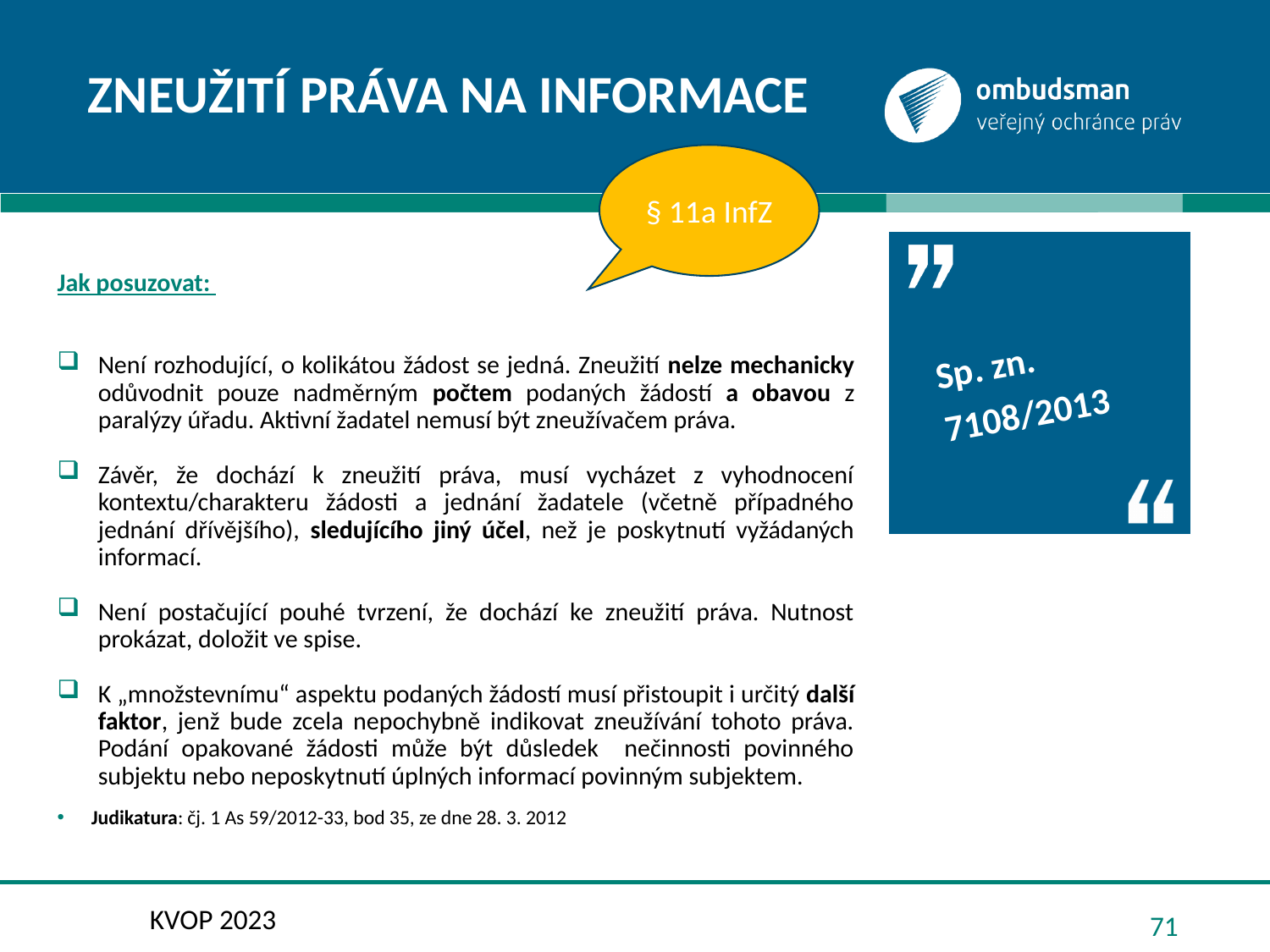

# Zneužití práva na informace
§ 11a InfZ

Jak posuzovat:

Není rozhodující, o kolikátou žádost se jedná. Zneužití nelze mechanicky odůvodnit pouze nadměrným počtem podaných žádostí a obavou z paralýzy úřadu. Aktivní žadatel nemusí být zneužívačem práva.

Závěr, že dochází k zneužití práva, musí vycházet z vyhodnocení kontextu/charakteru žádosti a jednání žadatele (včetně případného jednání dřívějšího), sledujícího jiný účel, než je poskytnutí vyžádaných informací.

Není postačující pouhé tvrzení, že dochází ke zneužití práva. Nutnost prokázat, doložit ve spise.

K „množstevnímu“ aspektu podaných žádostí musí přistoupit i určitý další faktor, jenž bude zcela nepochybně indikovat zneužívání tohoto práva. Podání opakované žádosti může být důsledek  nečinnosti povinného subjektu nebo neposkytnutí úplných informací povinným subjektem.

Judikatura: čj. 1 As 59/2012-33, bod 35, ze dne 28. 3. 2012

Sp. zn.
7108/2013
KVOP 2023

71